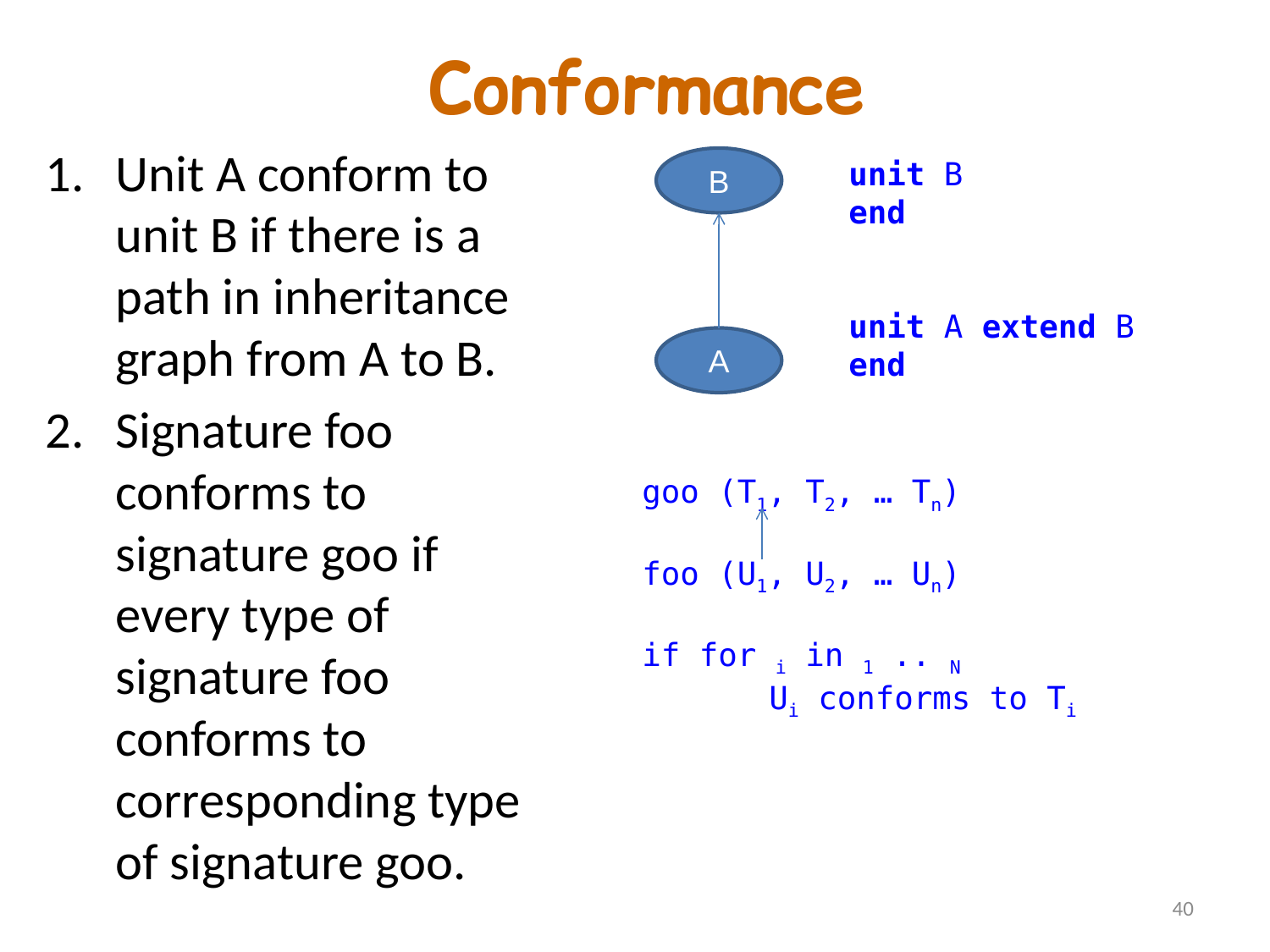

# Conformance
Unit A conform to unit B if there is a path in inheritance graph from A to B.
Signature foo conforms to signature goo if every type of signature foo conforms to corresponding type of signature goo.
B
unit B
end

unit A extend B
end
A
goo (T1, T2, … Tn)

foo (U1, U2, … Un)

if for i in 1 .. N
	Ui conforms to Ti
40